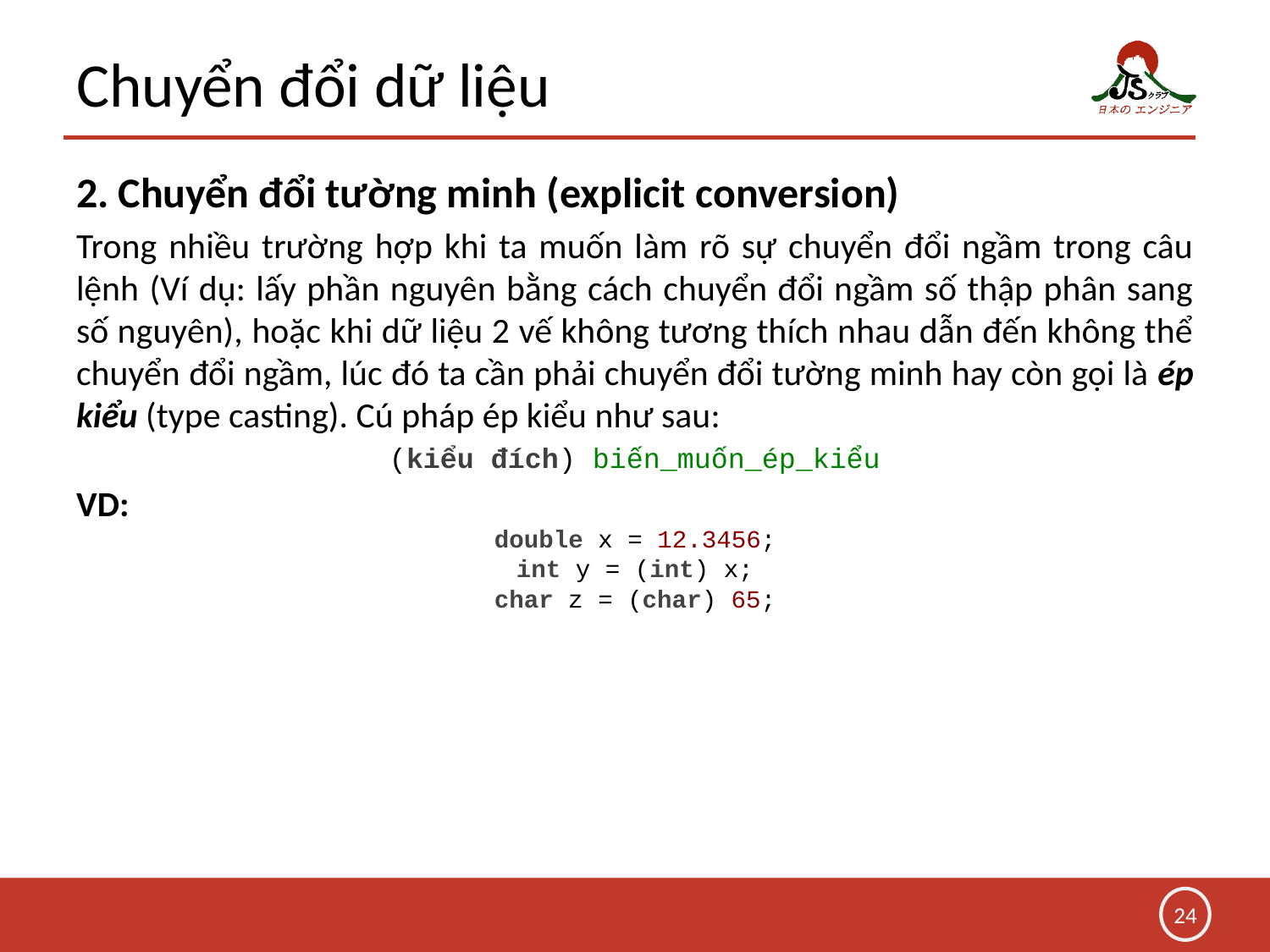

# Chuyển đổi dữ liệu
2. Chuyển đổi tường minh (explicit conversion)
Trong nhiều trường hợp khi ta muốn làm rõ sự chuyển đổi ngầm trong câu lệnh (Ví dụ: lấy phần nguyên bằng cách chuyển đổi ngầm số thập phân sang số nguyên), hoặc khi dữ liệu 2 vế không tương thích nhau dẫn đến không thể chuyển đổi ngầm, lúc đó ta cần phải chuyển đổi tường minh hay còn gọi là ép kiểu (type casting). Cú pháp ép kiểu như sau:
(kiểu đích) biến_muốn_ép_kiểu
VD:
double x = 12.3456;
int y = (int) x;
char z = (char) 65;